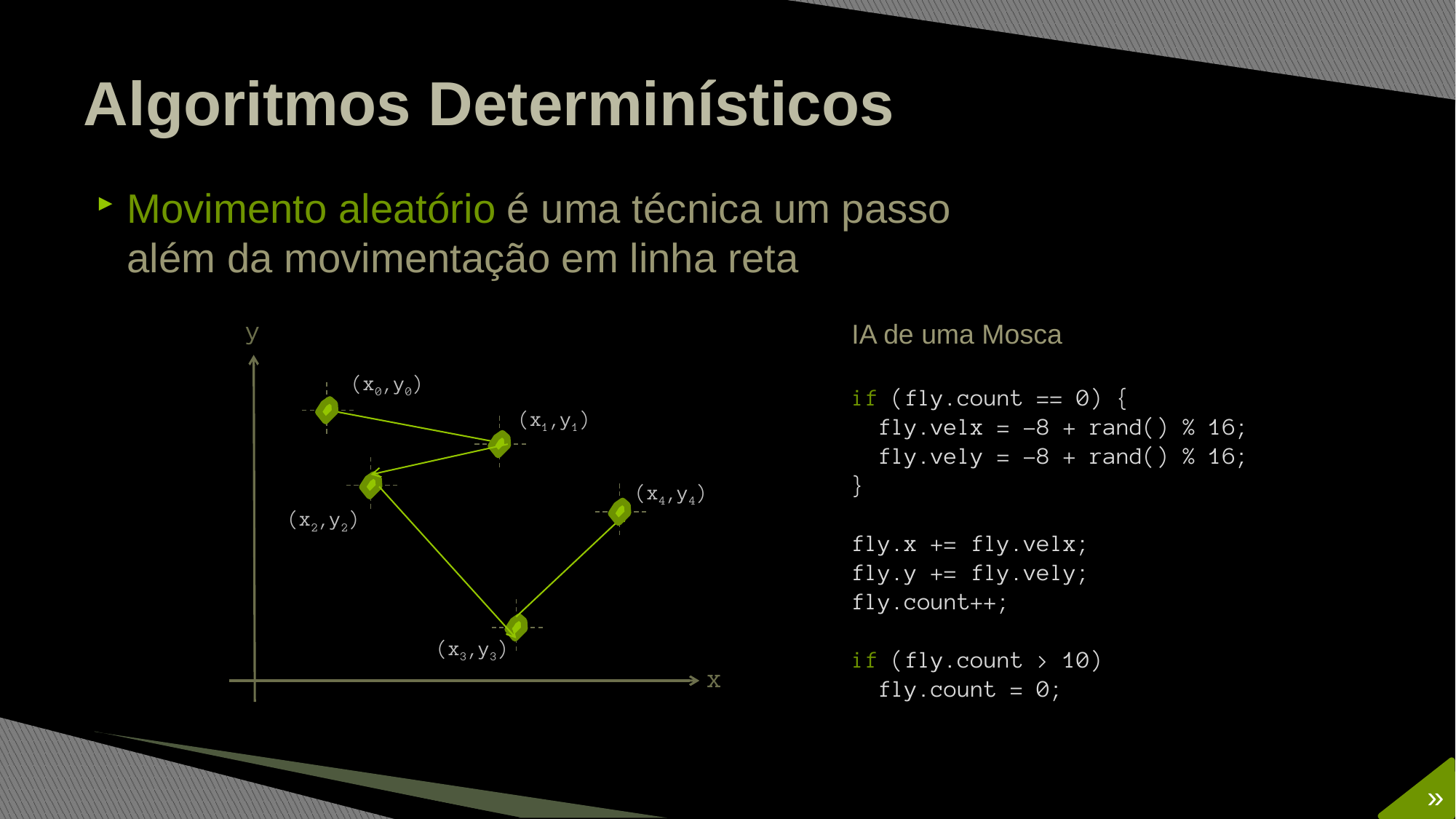

# Algoritmos Determinísticos
Movimento aleatório é uma técnica um passo
além da movimentação em linha reta
y
(x0,y0)
(x1,y1)

(x4,y4)

(x2,y2)

(x3,y3)
x
IA de uma Mosca
if (fly.count == 0) {
  fly.velx = -8 + rand() % 16;
  fly.vely = -8 + rand() % 16;
}

fly.x += fly.velx;
fly.y += fly.vely;
fly.count++;

if (fly.count > 10)
  fly.count = 0;

»